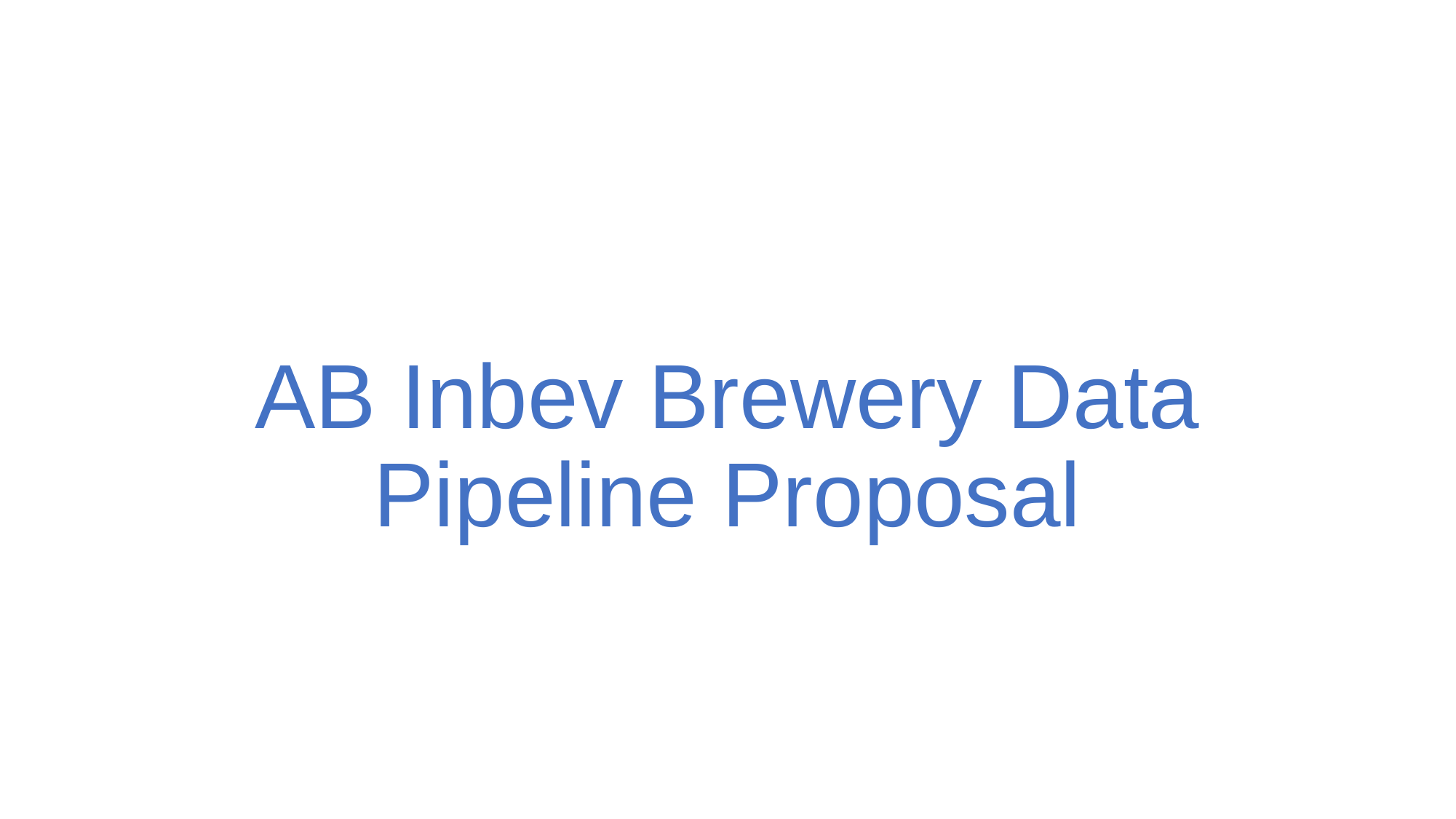

# AB Inbev Brewery Data Pipeline Proposal